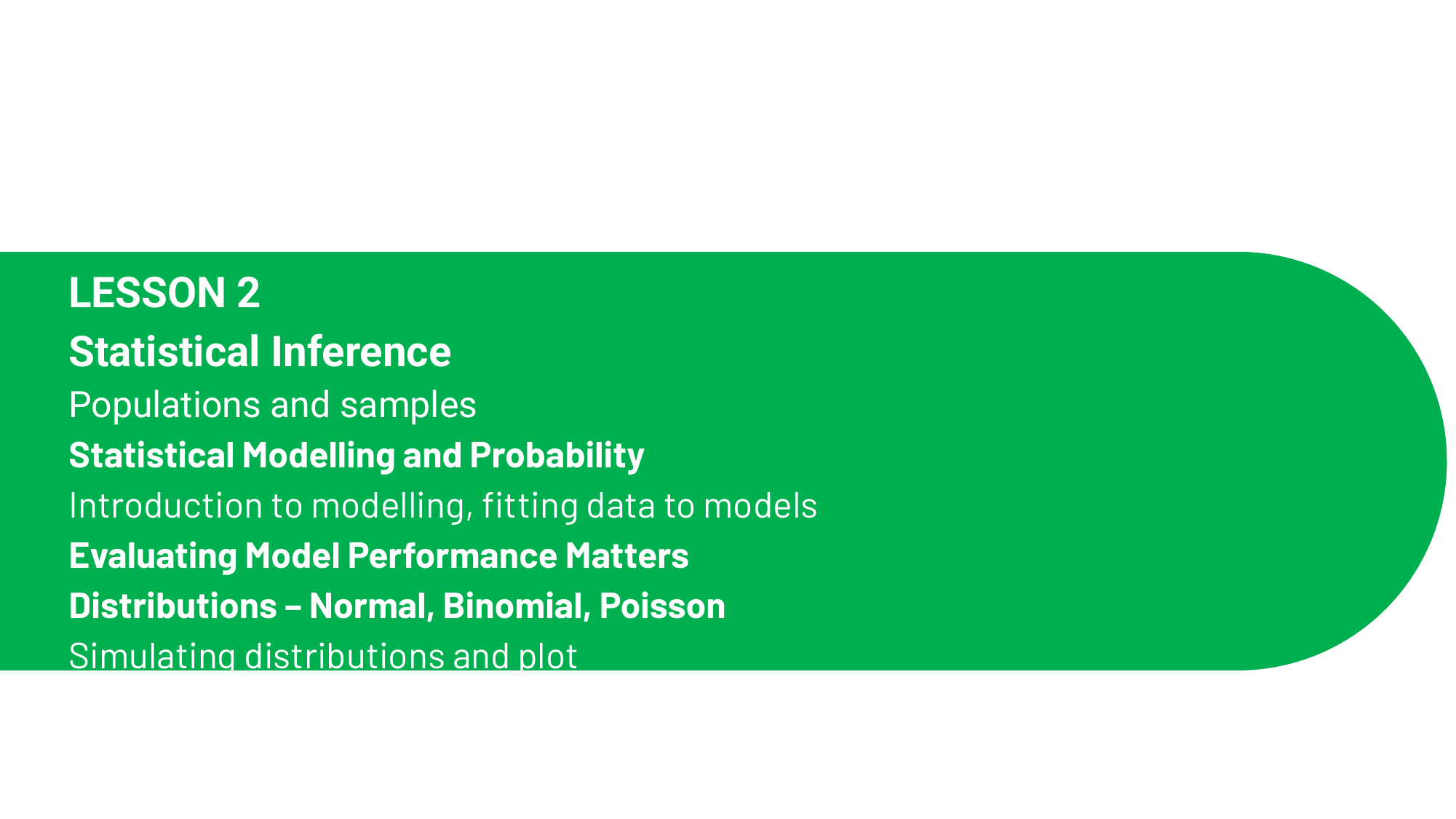

# LESSON 2 Statistical Inference Populations and samples Statistical Modelling and Probability Introduction to modelling, fitting data to models Evaluating Model Performance Matters Distributions – Normal, Binomial, Poisson Simulating distributions and plot